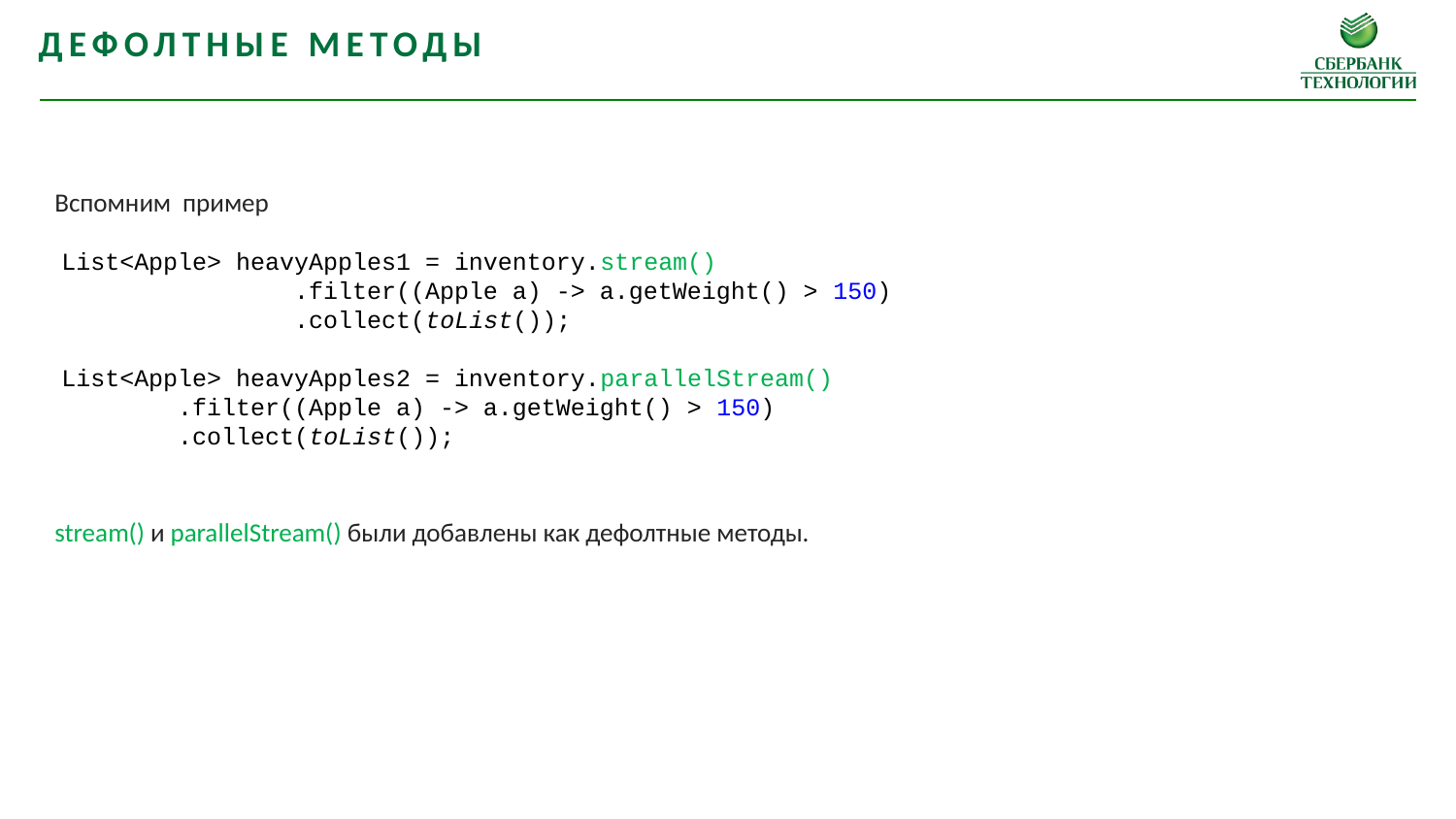

Дефолтные методы
Вспомним  пример

stream() и parallelStream() были добавлены как дефолтные методы.

List<Apple> heavyApples1 = inventory.stream()
                .filter((Apple a) -> a.getWeight() > 150)
                .collect(toList());
List<Apple> heavyApples2 = inventory.parallelStream()
        .filter((Apple a) -> a.getWeight() > 150)
        .collect(toList());